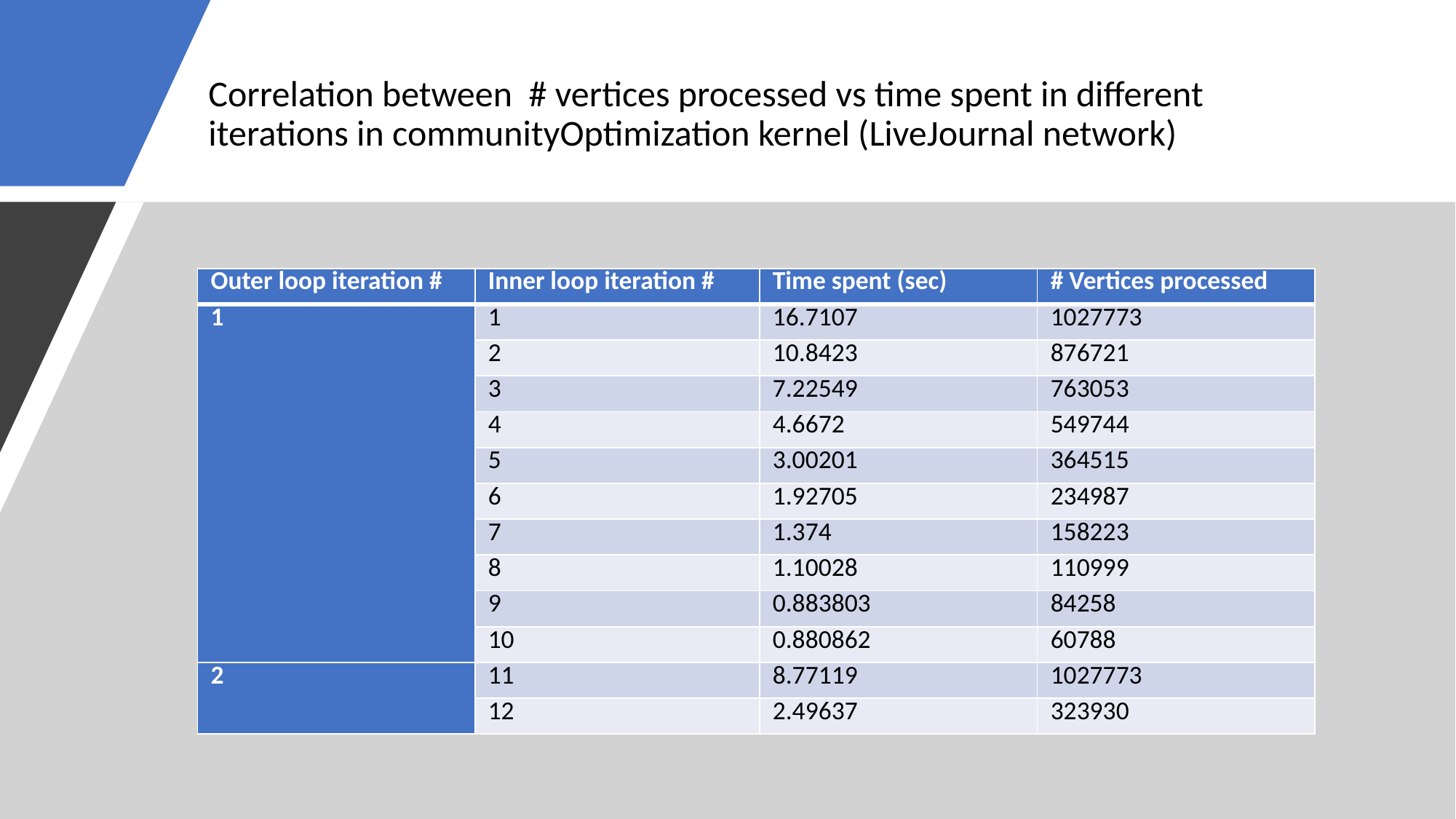

# Correlation between  # vertices processed vs time spent in different iterations in communityOptimization kernel (LiveJournal network)

| Outer loop iteration # | Inner loop iteration # | Time spent (sec) | # Vertices processed |
| --- | --- | --- | --- |
| 1 | 1 | 16.7107 | 1027773 |
|  | 2 | 10.8423 | 876721 |
|  | 3 | 7.22549 | 763053 |
|  | 4 | 4.6672 | 549744 |
|  | 5 | 3.00201 | 364515 |
|  | 6 | 1.92705 | 234987 |
|  | 7 | 1.374 | 158223 |
|  | 8 | 1.10028 | 110999 |
|  | 9 | 0.883803 | 84258 |
|  | 10 | 0.880862 | 60788 |
| 2 | 11 | 8.77119 | 1027773 |
|  | 12 | 2.49637 | 323930 |